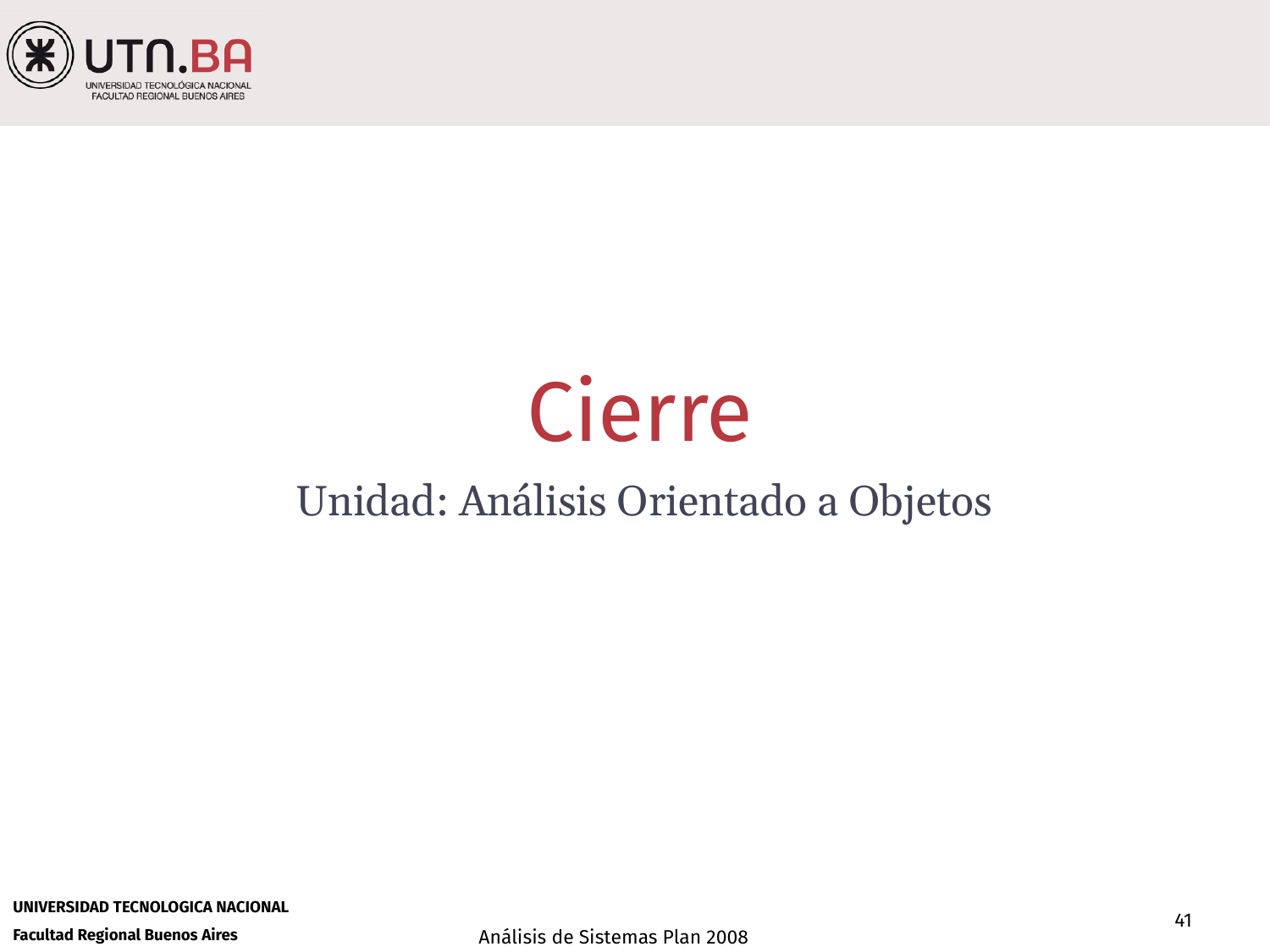

# Cierre
Unidad: Análisis Orientado a Objetos